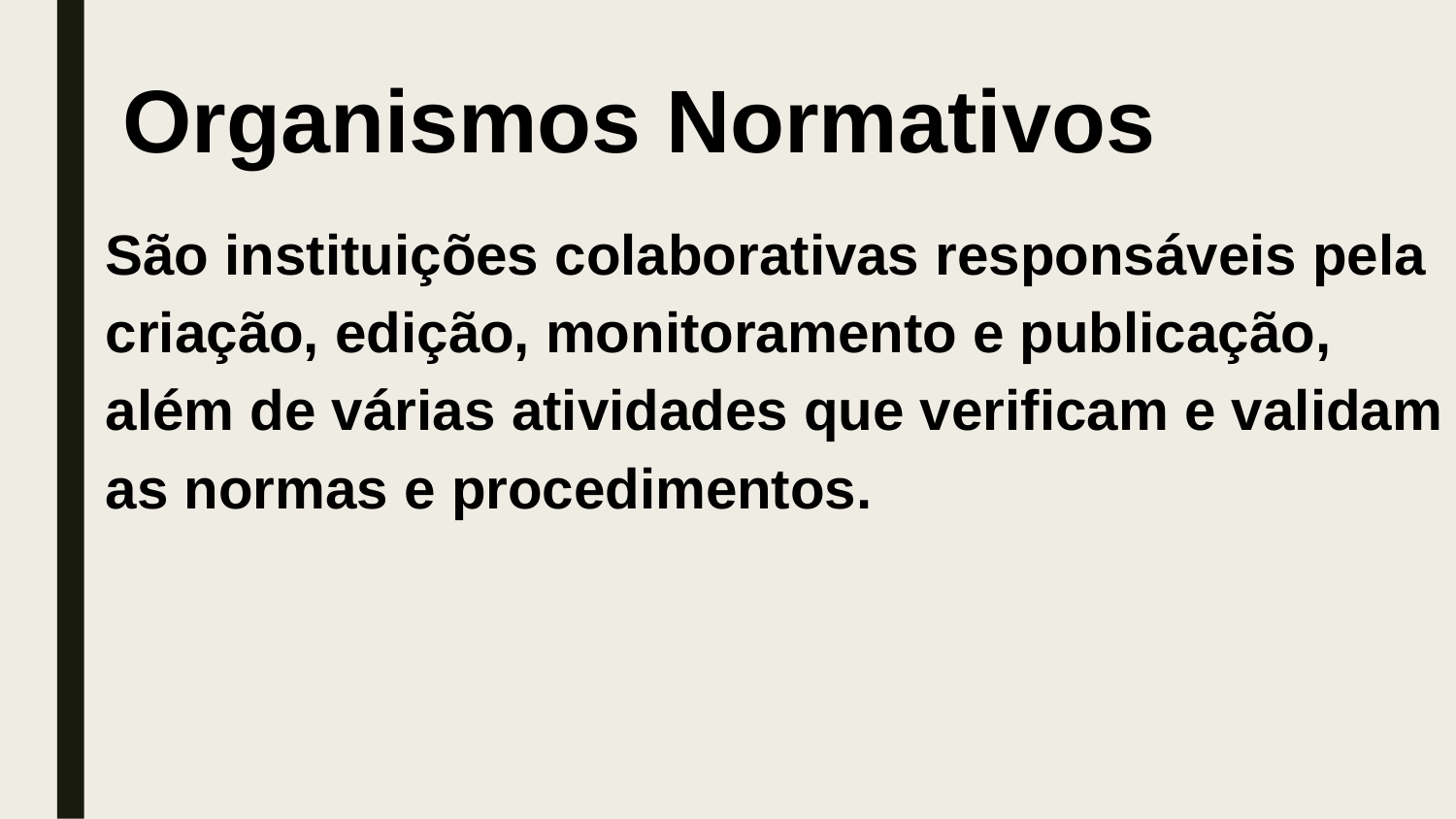

# Organismos Normativos
São instituições colaborativas responsáveis pela criação, edição, monitoramento e publicação, além de várias atividades que verificam e validam as normas e procedimentos.